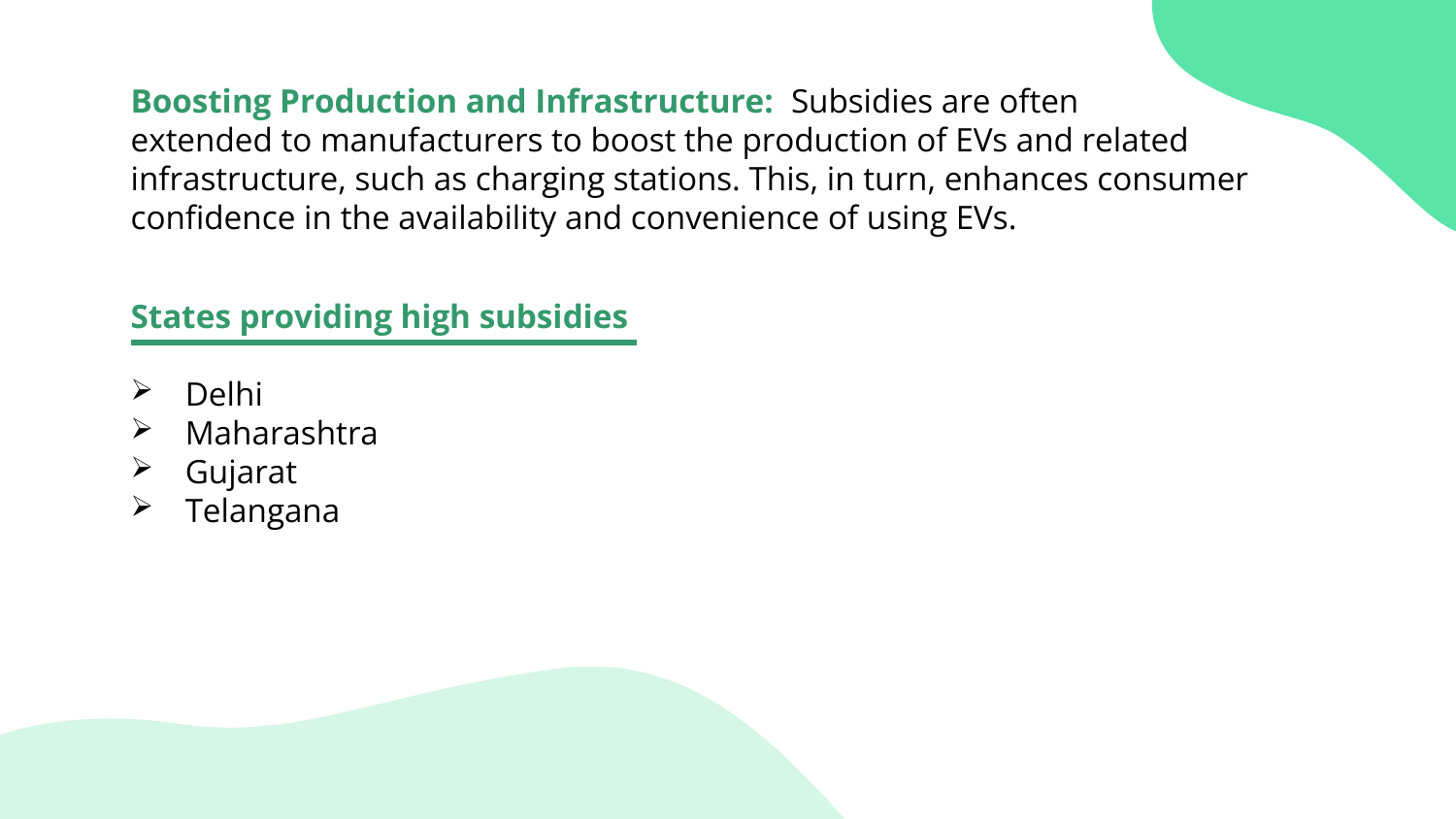

Boosting Production and Infrastructure:  Subsidies are often
extended to manufacturers to boost the production of EVs and related
infrastructure, such as charging stations. This, in turn, enhances consumer
confidence in the availability and convenience of using EVs.

States providing high subsidies
Delhi
Maharashtra
Gujarat
Telangana